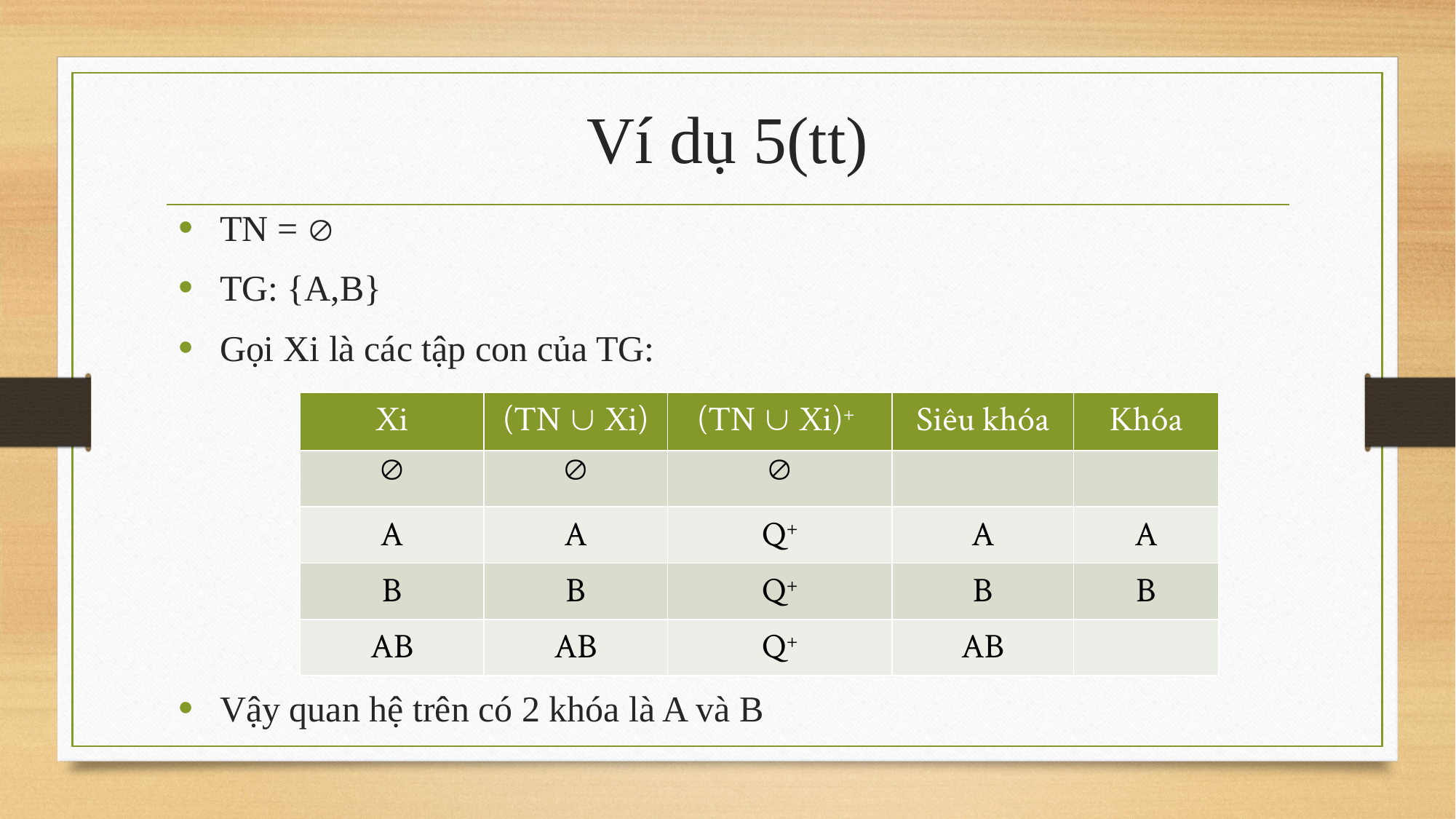

# Ví dụ 5(tt)
TN = ∅
TG: {A,B}
Gọi Xi là các tập con của TG:

Vậy quan hệ trên có 2 khóa là A và B

| Xi | (TN ∪ Xi) | (TN ∪ Xi)+ | Siêu khóa | Khóa |
| --- | --- | --- | --- | --- |
| ∅ | ∅ | ∅ |  |  |
| A | A | Q+ | A | A |
| B | B | Q+ | B | B |
| AB | AB | Q+ | AB |  |